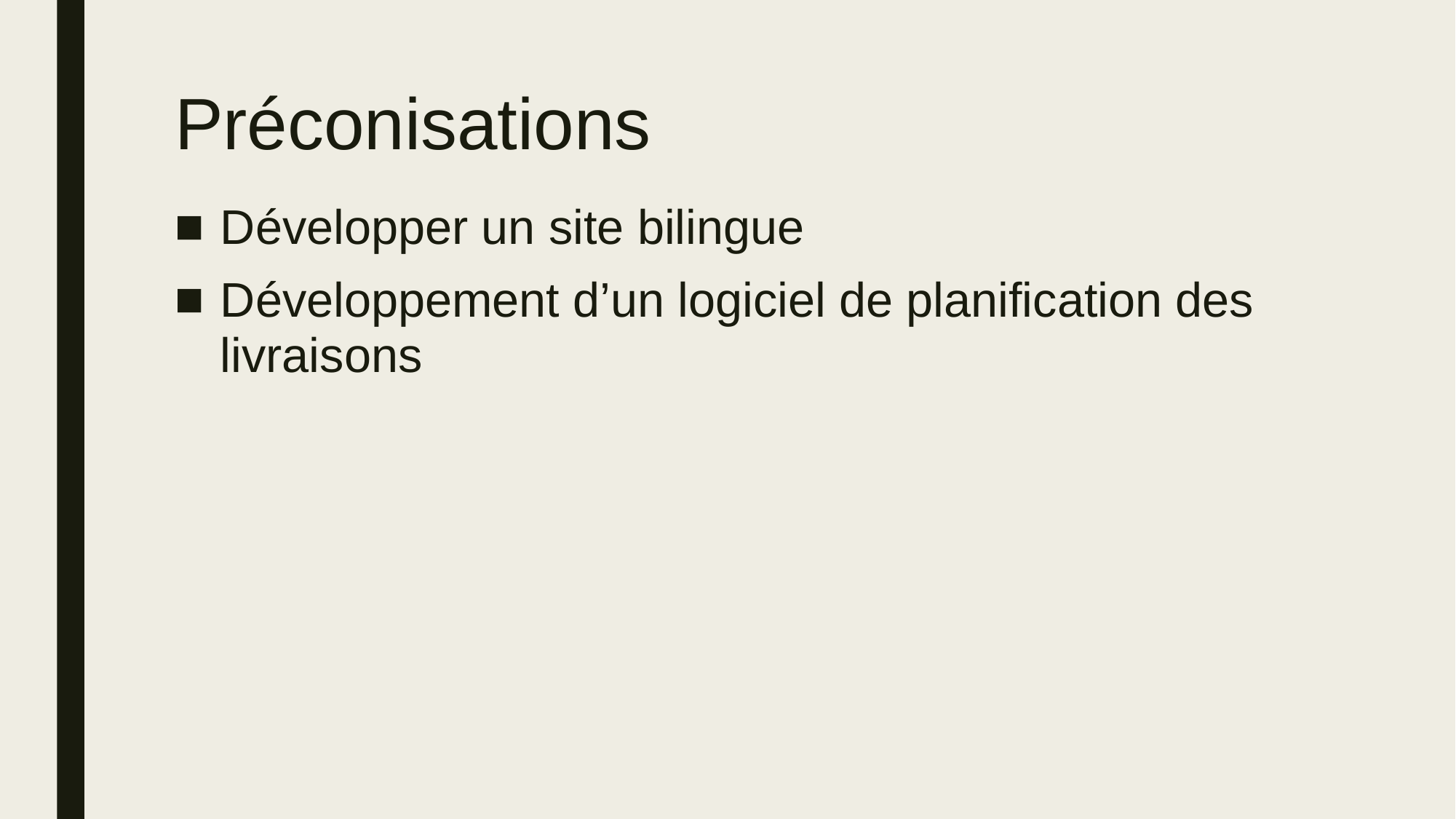

# Préconisations
Développer un site bilingue
Développement d’un logiciel de planification des livraisons